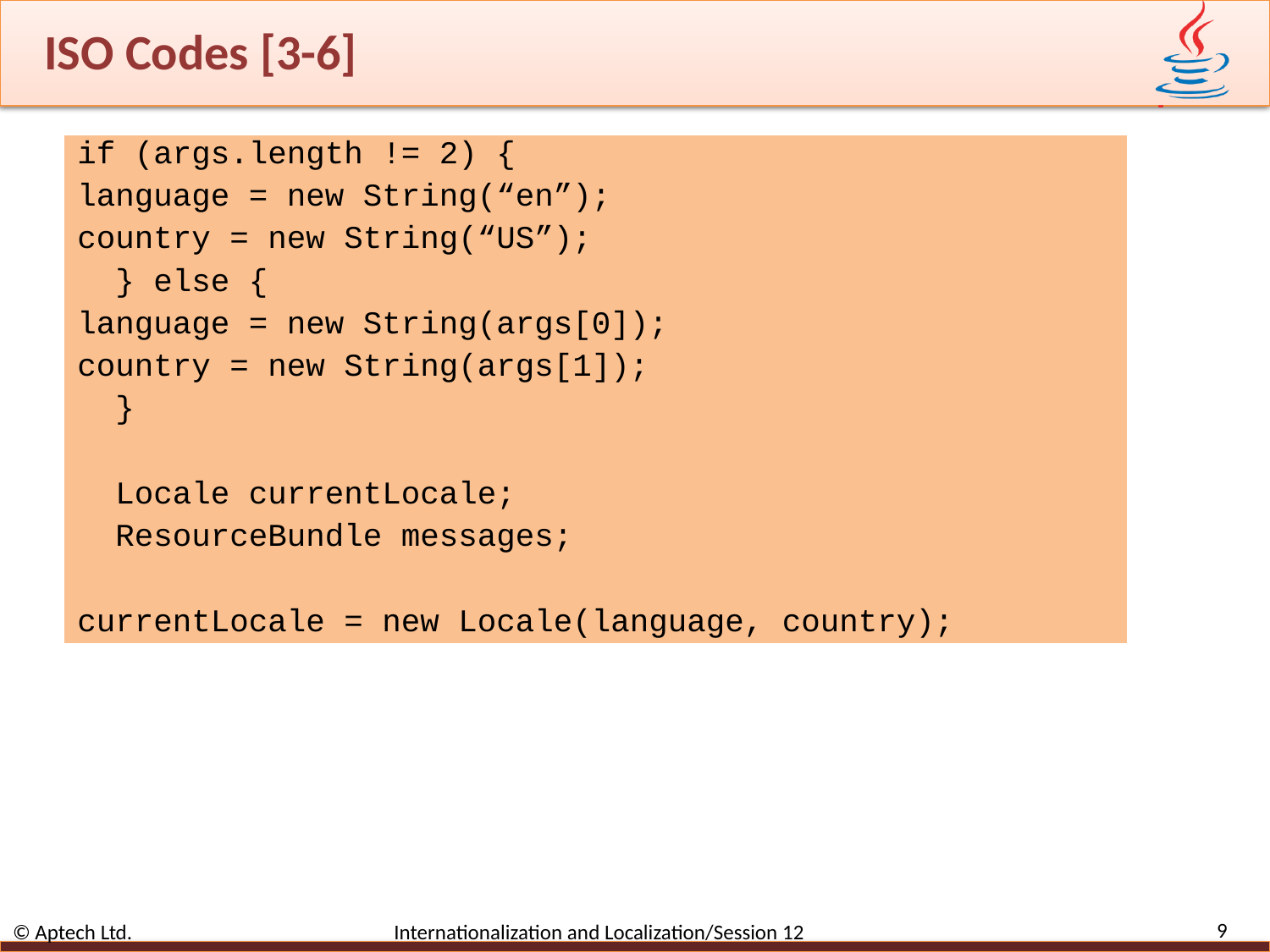

# ISO Codes [3-6]

if (args.length != 2) {
language = new String(“en”);
country = new String(“US”);
  } else {
language = new String(args[0]);
country = new String(args[1]);
  }

  Locale currentLocale;
  ResourceBundle messages;

currentLocale = new Locale(language, country);
9